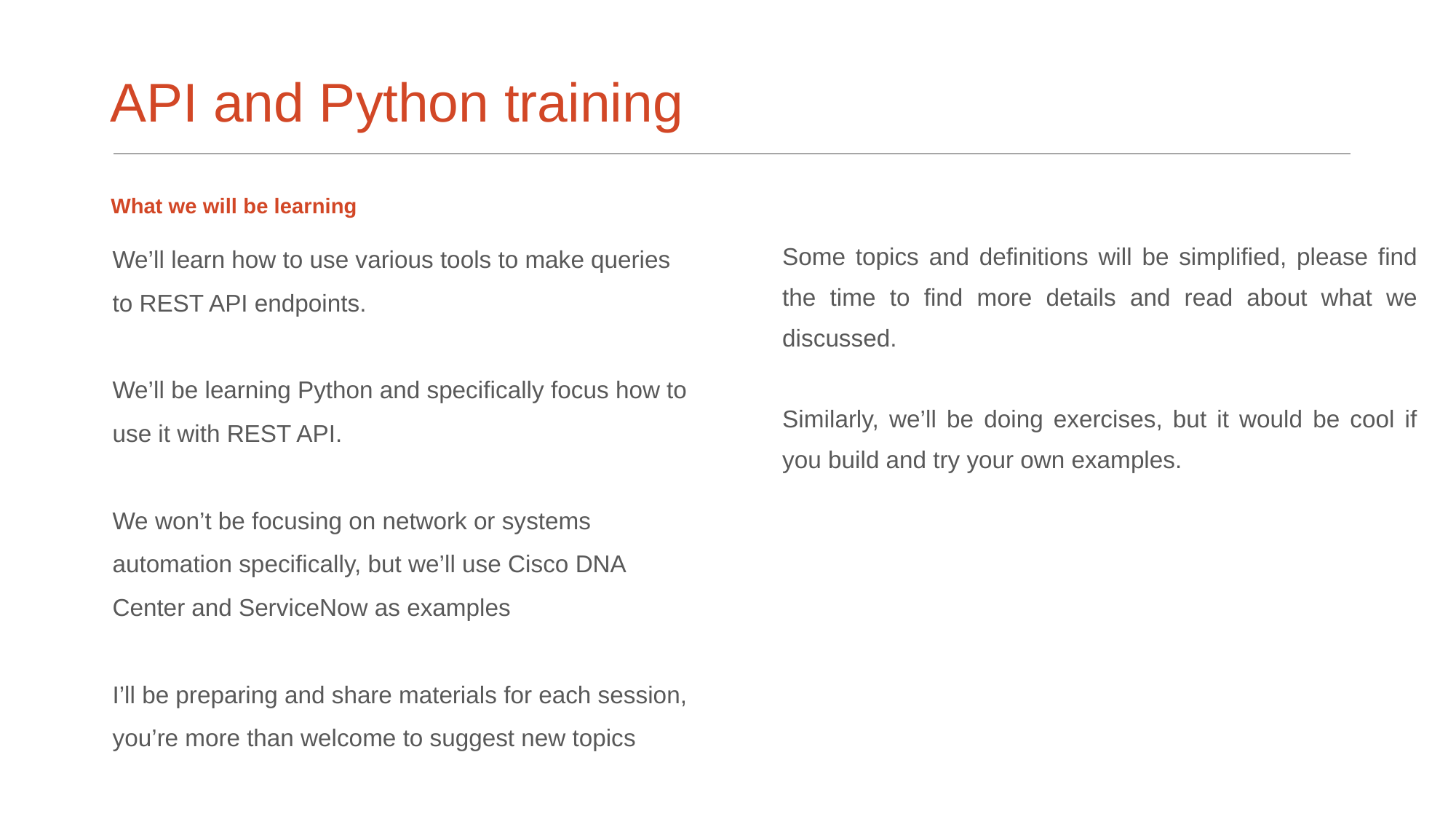

# API and Python training
What we will be learning
Some topics and definitions will be simplified, please find the time to find more details and read about what we discussed.

Similarly, we’ll be doing exercises, but it would be cool if you build and try your own examples.

We’ll learn how to use various tools to make queries to REST API endpoints.

We’ll be learning Python and specifically focus how to use it with REST API.

We won’t be focusing on network or systems automation specifically, but we’ll use Cisco DNA Center and ServiceNow as examples

I’ll be preparing and share materials for each session, you’re more than welcome to suggest new topics